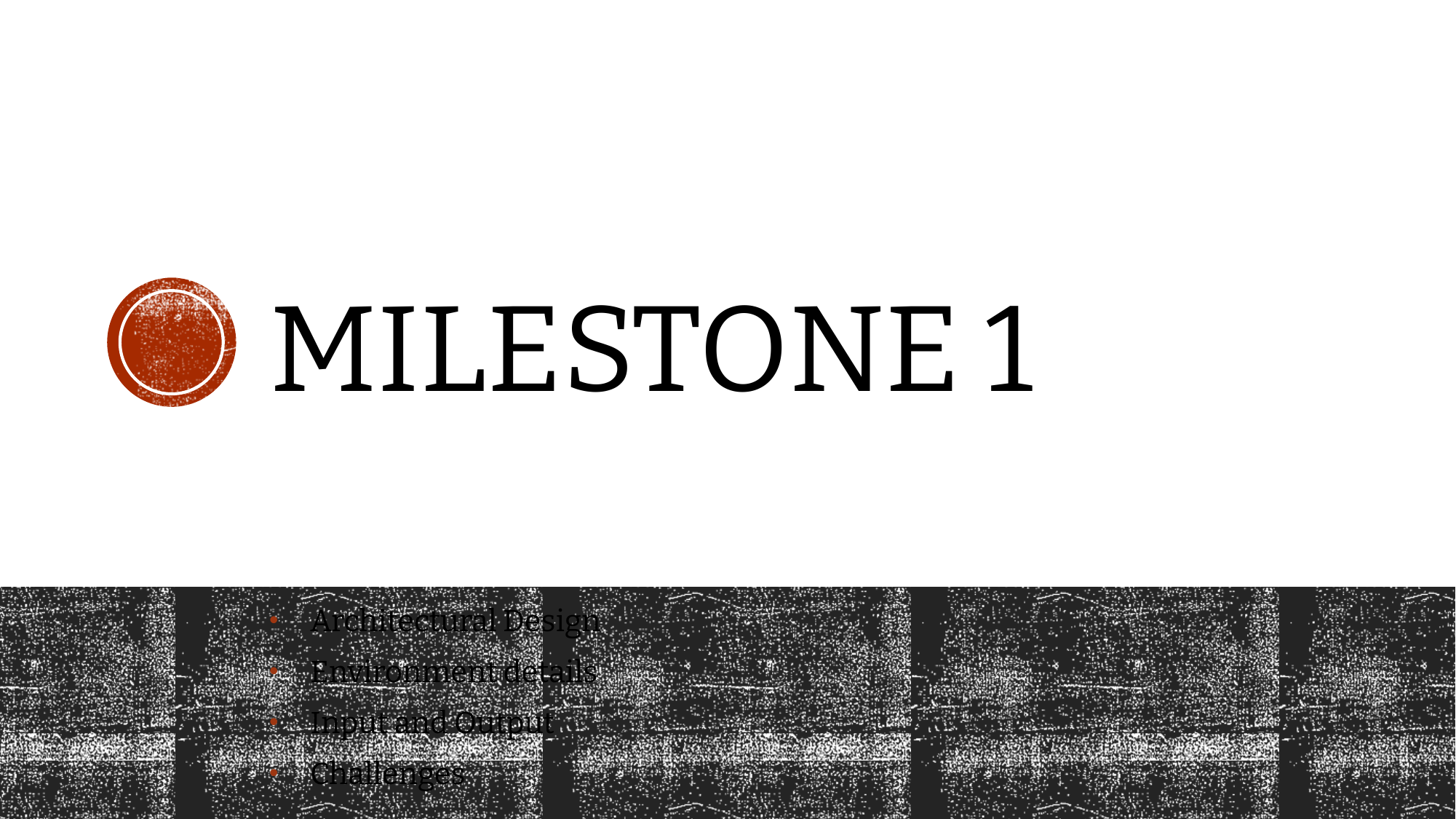

# MILESTONE 1
Architectural Design
Environment details
Input and Output
Challenges